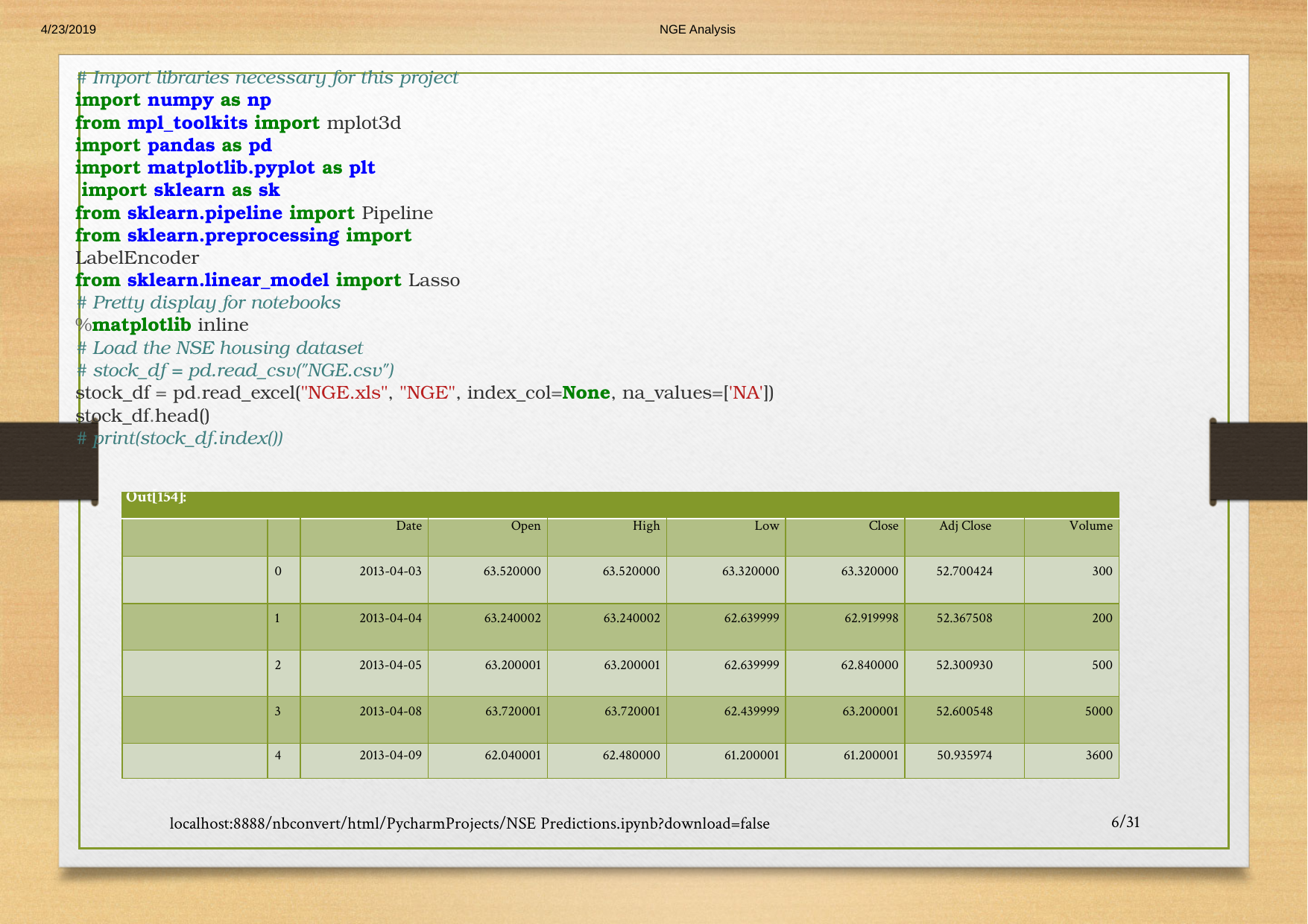

4/23/2019
NGE Analysis
# Import libraries necessary for this project
import numpy as np
from mpl_toolkits import mplot3d
import pandas as pd
import matplotlib.pyplot as plt
 import sklearn as sk
from sklearn.pipeline import Pipeline
from sklearn.preprocessing import LabelEncoder
from sklearn.linear_model import Lasso
# Pretty display for notebooks
%matplotlib inline
# Load the NSE housing dataset
# stock_df = pd.read_csv("NGE.csv")
stock_df = pd.read_excel("NGE.xls", "NGE", index_col=None, na_values=['NA'])  stock_df.head()
# print(stock_df.index())
| Out[154]: |  |  |  |  |  |  |  |  |
| --- | --- | --- | --- | --- | --- | --- | --- | --- |
|  |  | Date | Open | High | Low | Close | Adj Close | Volume |
|  | 0 | 2013-04-03 | 63.520000 | 63.520000 | 63.320000 | 63.320000 | 52.700424 | 300 |
|  | 1 | 2013-04-04 | 63.240002 | 63.240002 | 62.639999 | 62.919998 | 52.367508 | 200 |
|  | 2 | 2013-04-05 | 63.200001 | 63.200001 | 62.639999 | 62.840000 | 52.300930 | 500 |
|  | 3 | 2013-04-08 | 63.720001 | 63.720001 | 62.439999 | 63.200001 | 52.600548 | 5000 |
|  | 4 | 2013-04-09 | 62.040001 | 62.480000 | 61.200001 | 61.200001 | 50.935974 | 3600 |
localhost:8888/nbconvert/html/PycharmProjects/NSE Predictions.ipynb?download=false
6/31